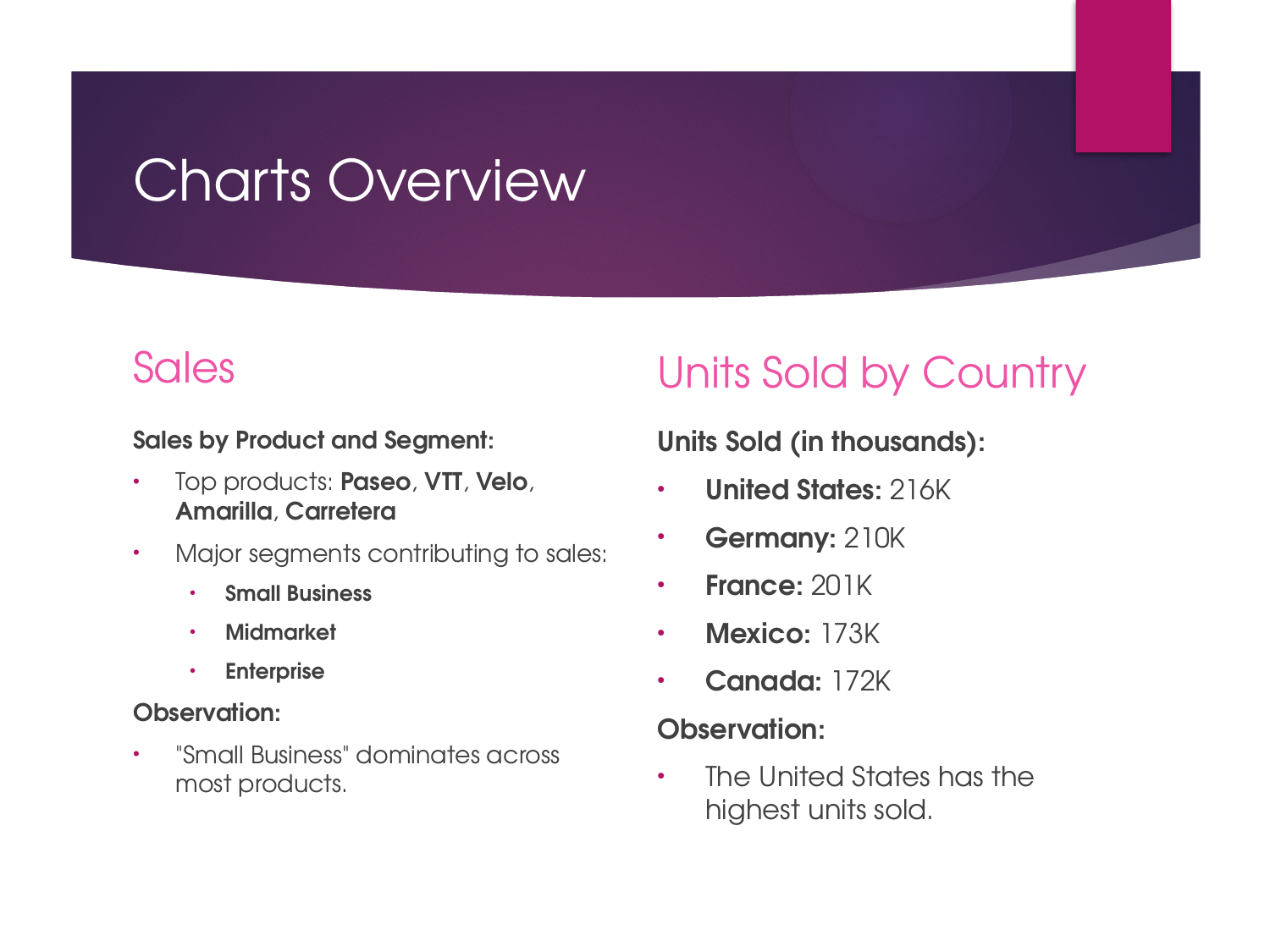

# Charts Overview
Sales
Units Sold by Country
Sales by Product and Segment:
Top products: Paseo, VTT, Velo, Amarilla, Carretera
Major segments contributing to sales:
Small Business
Midmarket
Enterprise
Observation:
"Small Business" dominates across most products.
Units Sold (in thousands):
United States: 216K
Germany: 210K
France: 201K
Mexico: 173K
Canada: 172K
Observation:
The United States has the highest units sold.